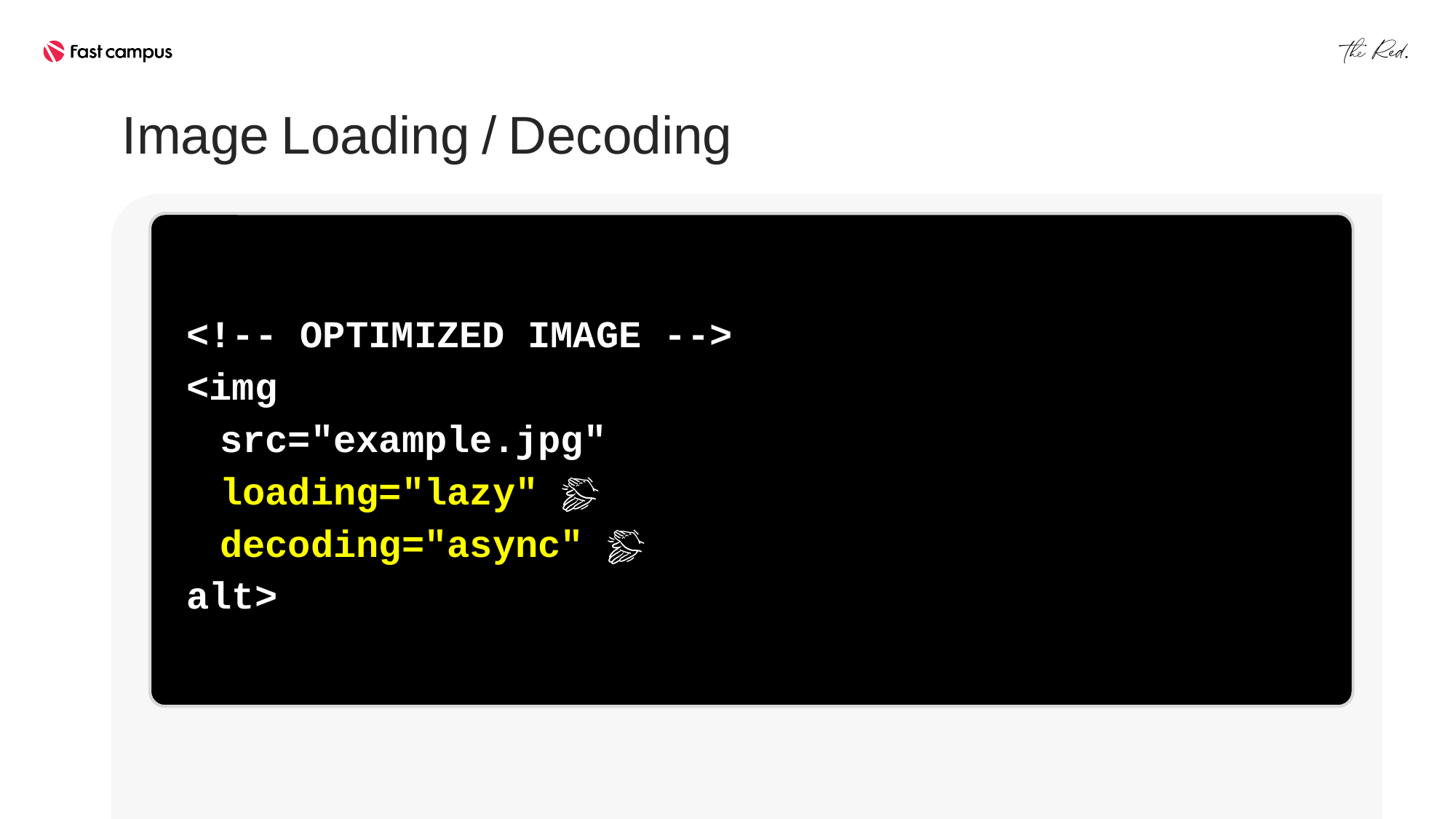

Image Loading / Decoding
<!-- OPTIMIZED IMAGE -->
<img
src="example.jpg"
loading="lazy" 👏
decoding="async" 👏
alt>